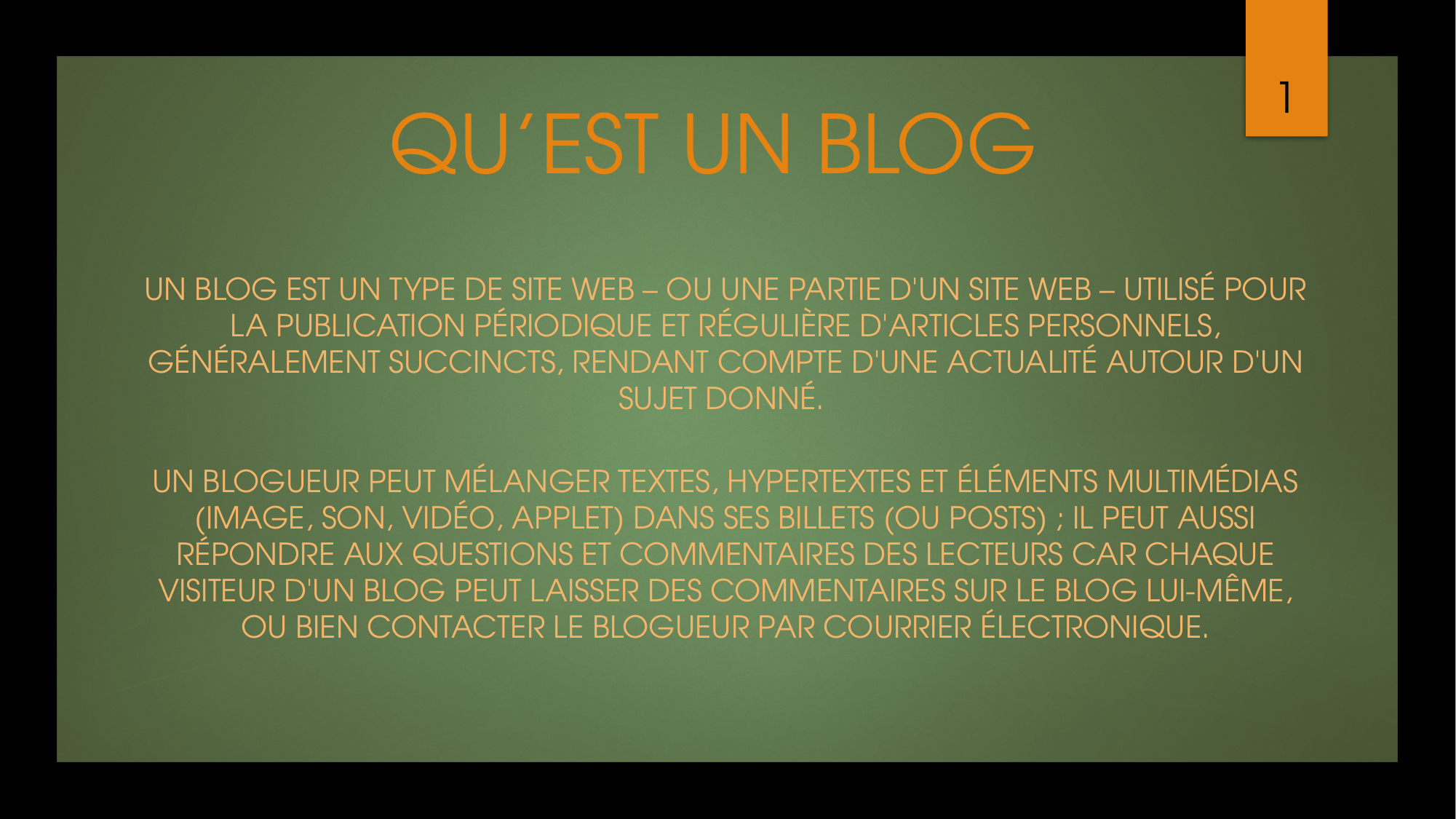

1
# QU’EST UN BLOG
Un blog est un type de site web – ou une partie d'un site web – utilisé pour la publication périodique et régulière d'articles personnels, généralement succincts, rendant compte d'une actualité autour d'un sujet donné.
Un blogueur peut mélanger textes, hypertextes et éléments multimédias (image, son, vidéo, applet) dans ses billets (ou posts) ; il peut aussi répondre aux questions et commentaires des lecteurs car chaque visiteur d'un blog peut laisser des commentaires sur le blog lui-même, ou bien contacter le blogueur par courrier électronique.